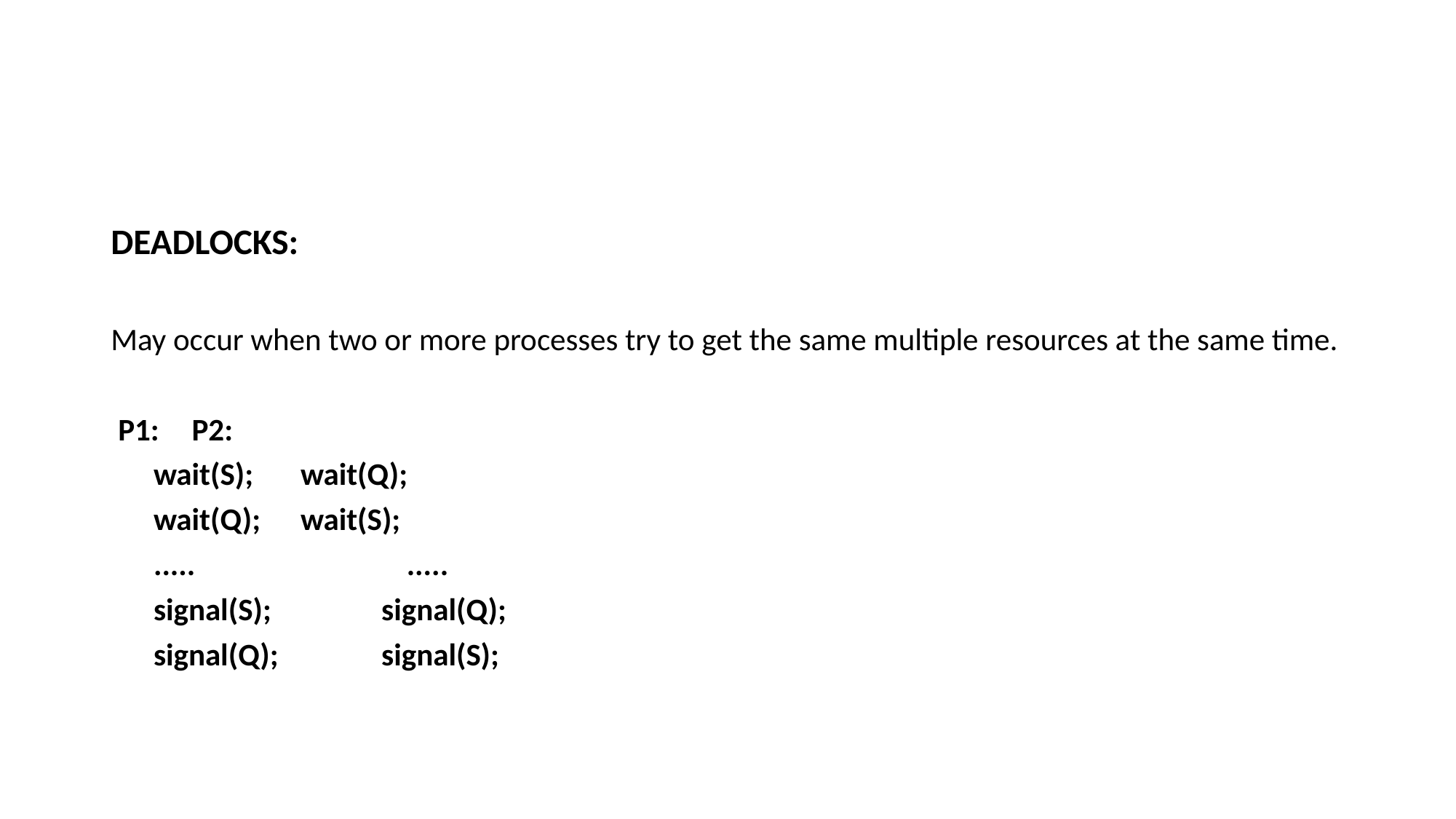

#
DEADLOCKS:

May occur when two or more processes try to get the same multiple resources at the same time.

 P1: 				P2:
      wait(S); 			    wait(Q);
      wait(Q); 			    wait(S);
      ..... 			                   .....
      signal(S); 			    signal(Q);
      signal(Q); 			    signal(S);